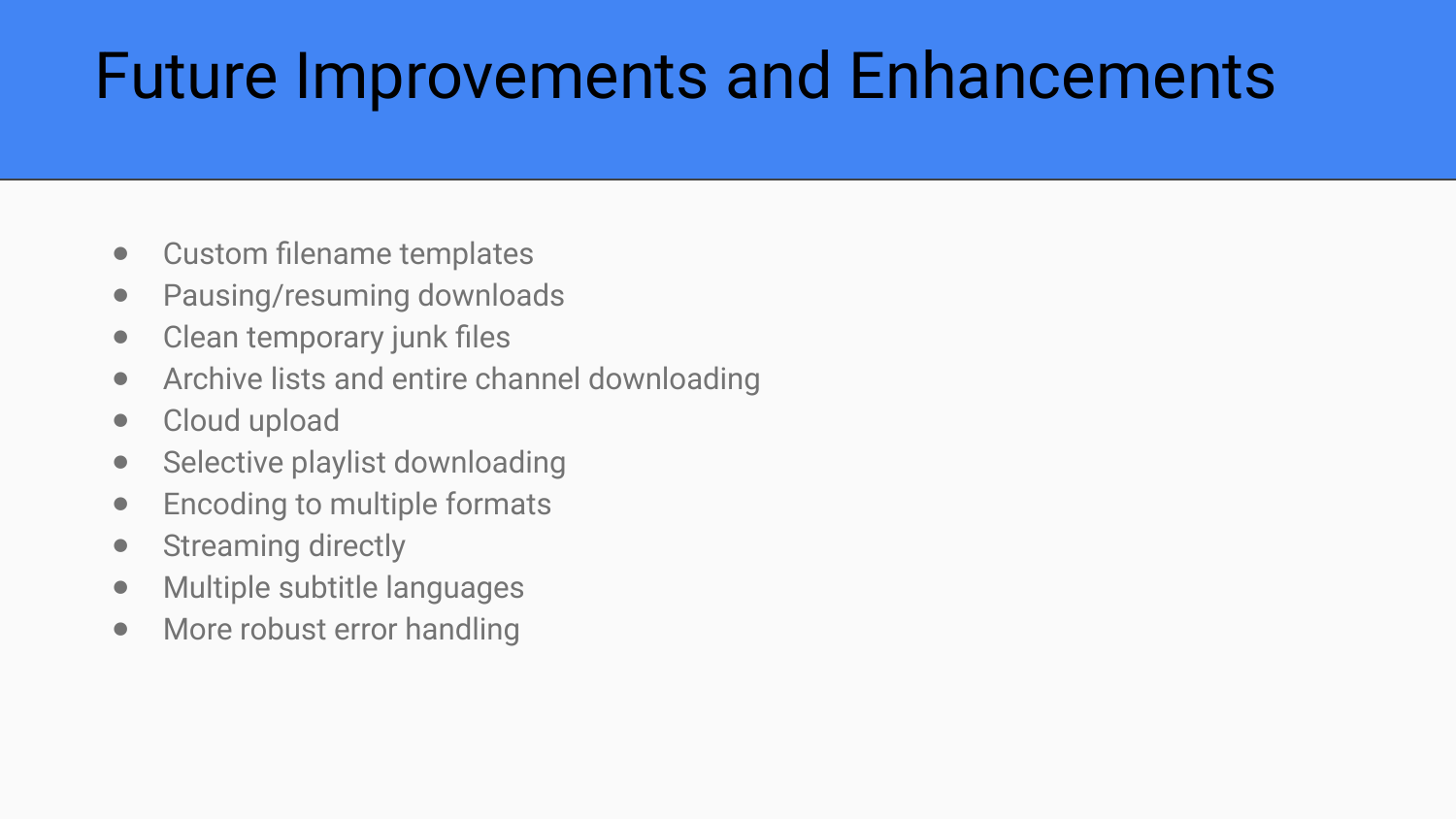

Future Improvements and Enhancements
Custom filename templates
Pausing/resuming downloads
Clean temporary junk files
Archive lists and entire channel downloading
Cloud upload
Selective playlist downloading
Encoding to multiple formats
Streaming directly
Multiple subtitle languages
More robust error handling